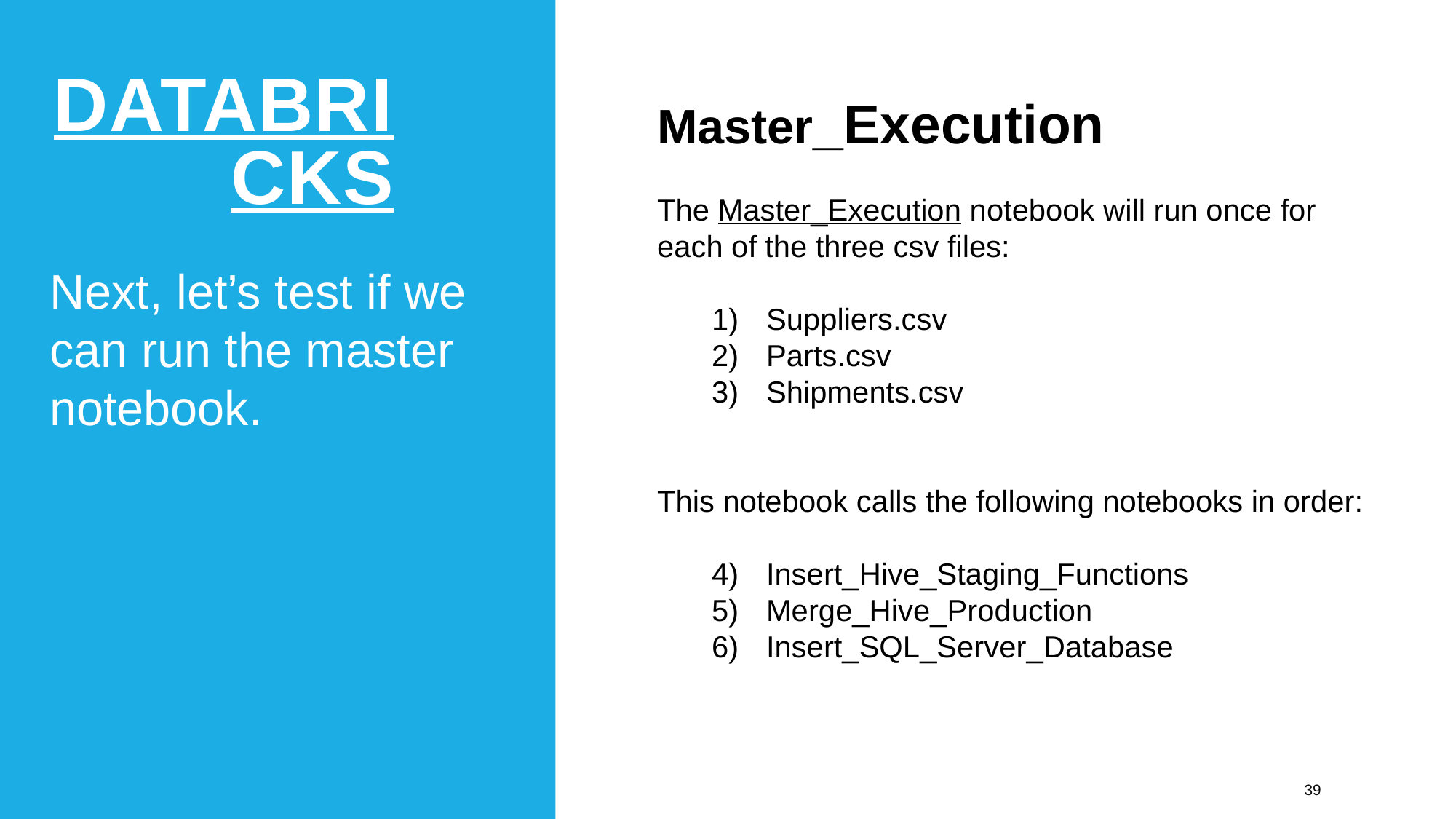

DATABRICKS
Master_Execution

The Master_Execution notebook will run once for each of the three csv files:

Suppliers.csv
Parts.csv
Shipments.csv

This notebook calls the following notebooks in order:

Insert_Hive_Staging_Functions
Merge_Hive_Production
Insert_SQL_Server_Database

Next, let’s test if we can run the master notebook.
39